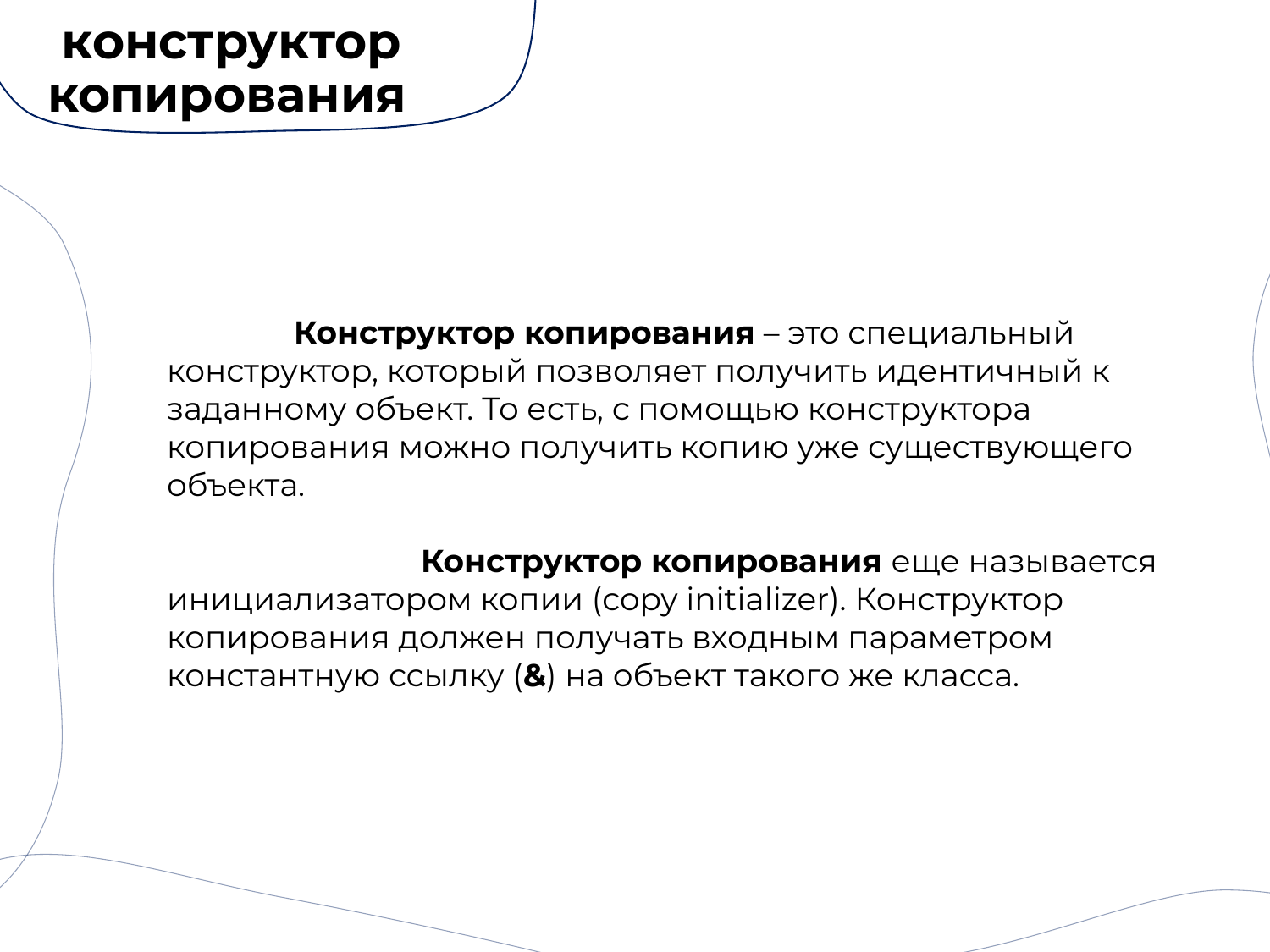

# конструктор копирования
	Конструктор копирования – это специальный конструктор, который позволяет получить идентичный к заданному объект. То есть, с помощью конструктора копирования можно получить копию уже существующего объекта.

		Конструктор копирования еще называется инициализатором копии (copy initializer). Конструктор копирования должен получать входным параметром константную ссылку (&) на объект такого же класса.